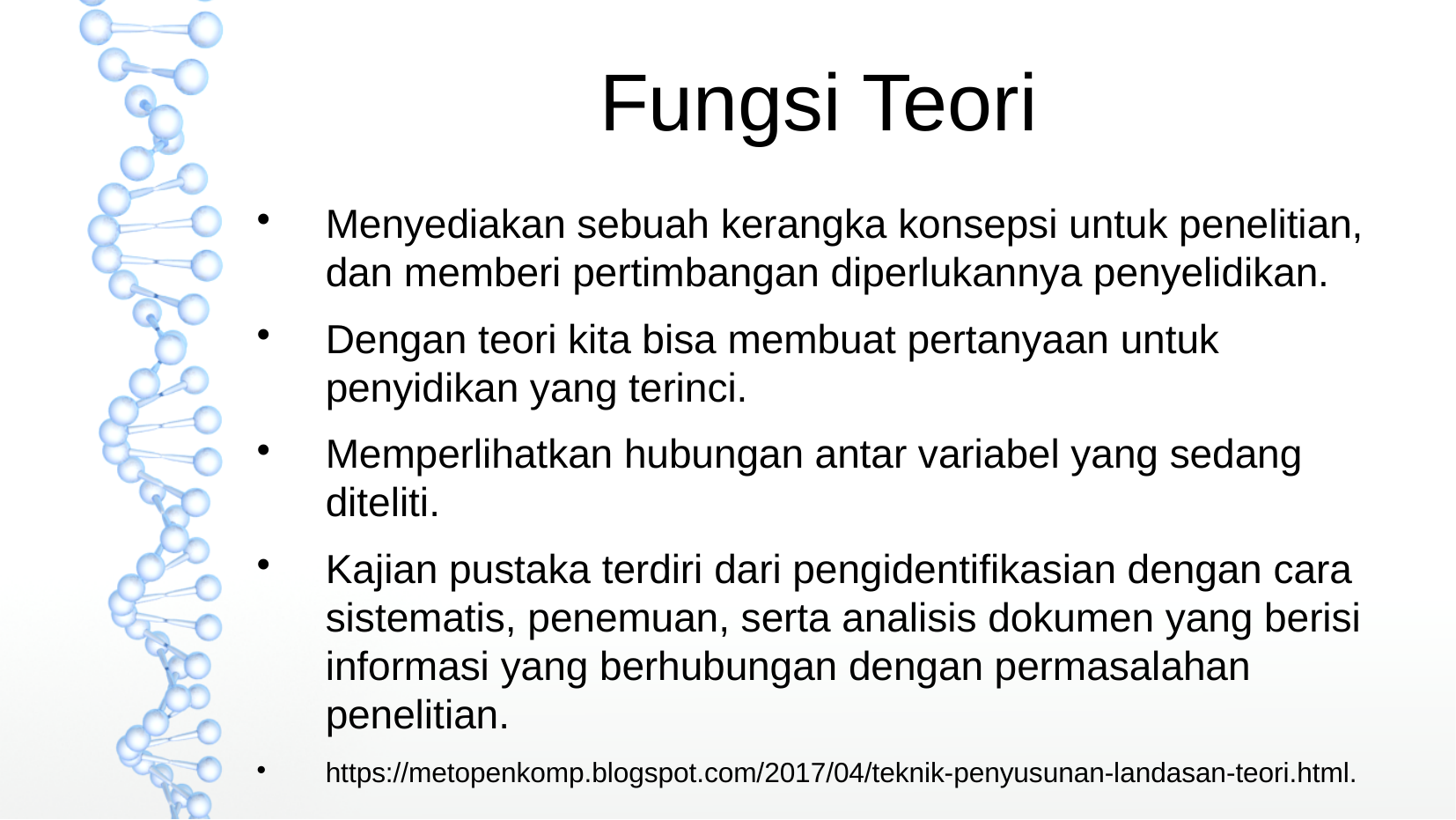

Fungsi Teori
Menyediakan sebuah kerangka konsepsi untuk penelitian, dan memberi pertimbangan diperlukannya penyelidikan.
Dengan teori kita bisa membuat pertanyaan untuk penyidikan yang terinci.
Memperlihatkan hubungan antar variabel yang sedang diteliti.
Kajian pustaka terdiri dari pengidentifikasian dengan cara sistematis, penemuan, serta analisis dokumen yang berisi informasi yang berhubungan dengan permasalahan penelitian.
https://metopenkomp.blogspot.com/2017/04/teknik-penyusunan-landasan-teori.html.